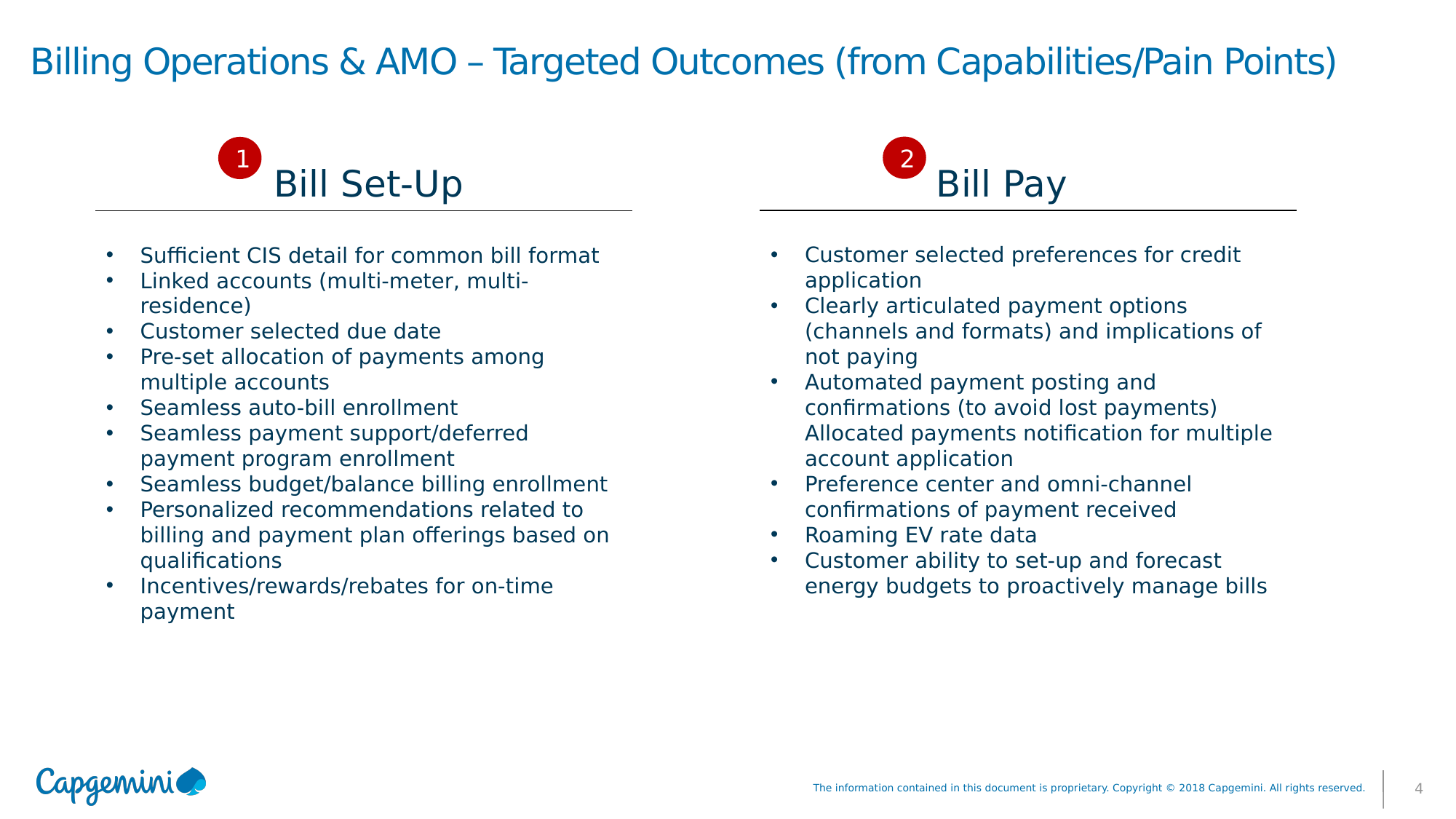

# Billing Operations & AMO – Targeted Outcomes (from Capabilities/Pain Points)
2
1
Bill Pay
Bill Set-Up
Customer selected preferences for credit application
Clearly articulated payment options (channels and formats) and implications of not paying
Automated payment posting and confirmations (to avoid lost payments)
Allocated payments notification for multiple account application
Preference center and omni-channel confirmations of payment received
Roaming EV rate data
Customer ability to set-up and forecast energy budgets to proactively manage bills
Sufficient CIS detail for common bill format
Linked accounts (multi-meter, multi-residence)
Customer selected due date
Pre-set allocation of payments among multiple accounts
Seamless auto-bill enrollment
Seamless payment support/deferred payment program enrollment
Seamless budget/balance billing enrollment
Personalized recommendations related to billing and payment plan offerings based on qualifications
Incentives/rewards/rebates for on-time payment